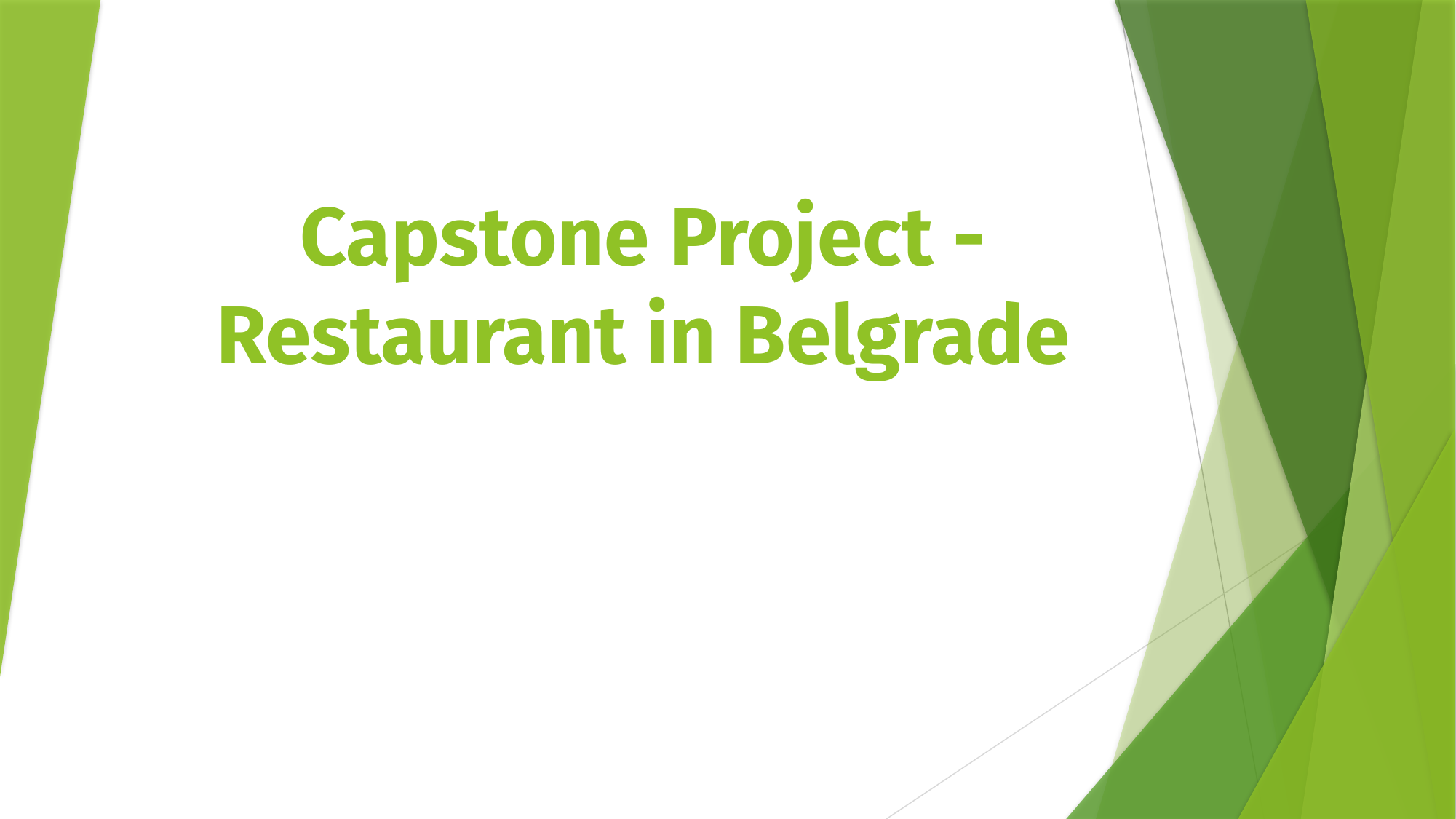

# Capstone Project - Restaurant in Belgrade